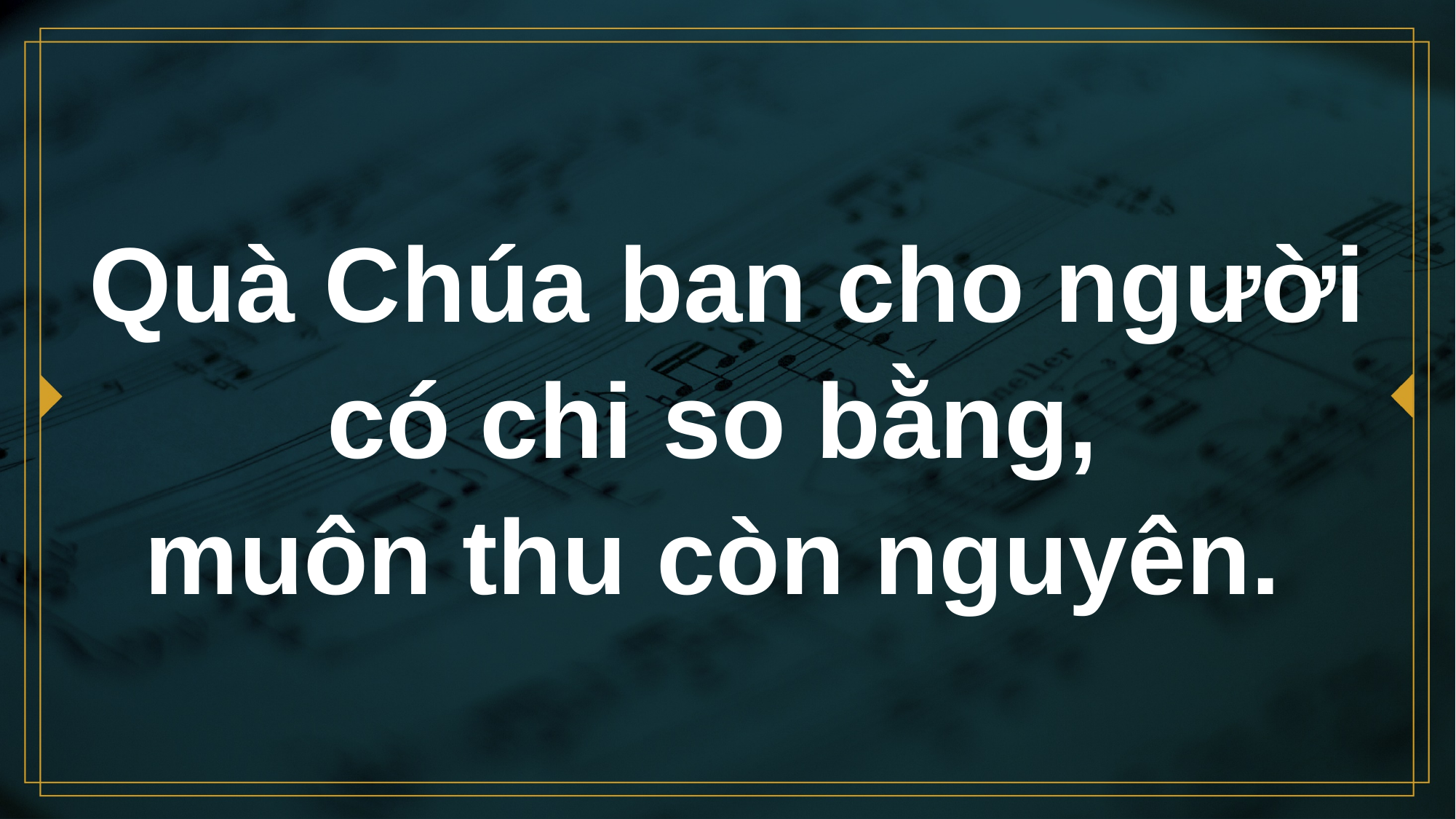

# Quà Chúa ban cho người có chi so bằng, muôn thu còn nguyên.